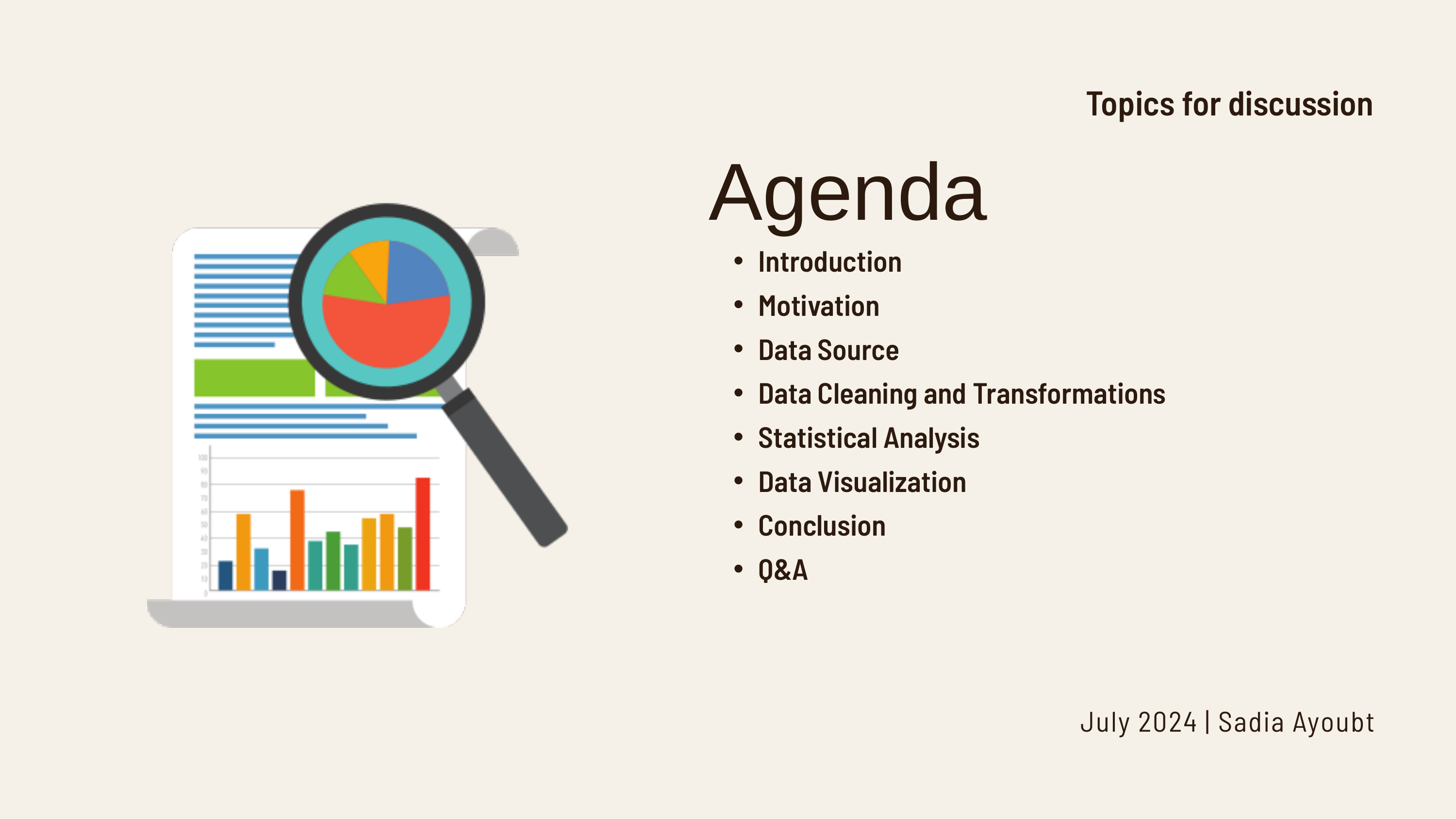

Topics for discussion
Agenda

Introduction
Motivation
Data Source
Data Cleaning and Transformations
Statistical Analysis
Data Visualization
Conclusion
Q&A

July 2024 | Sadia Ayoubt